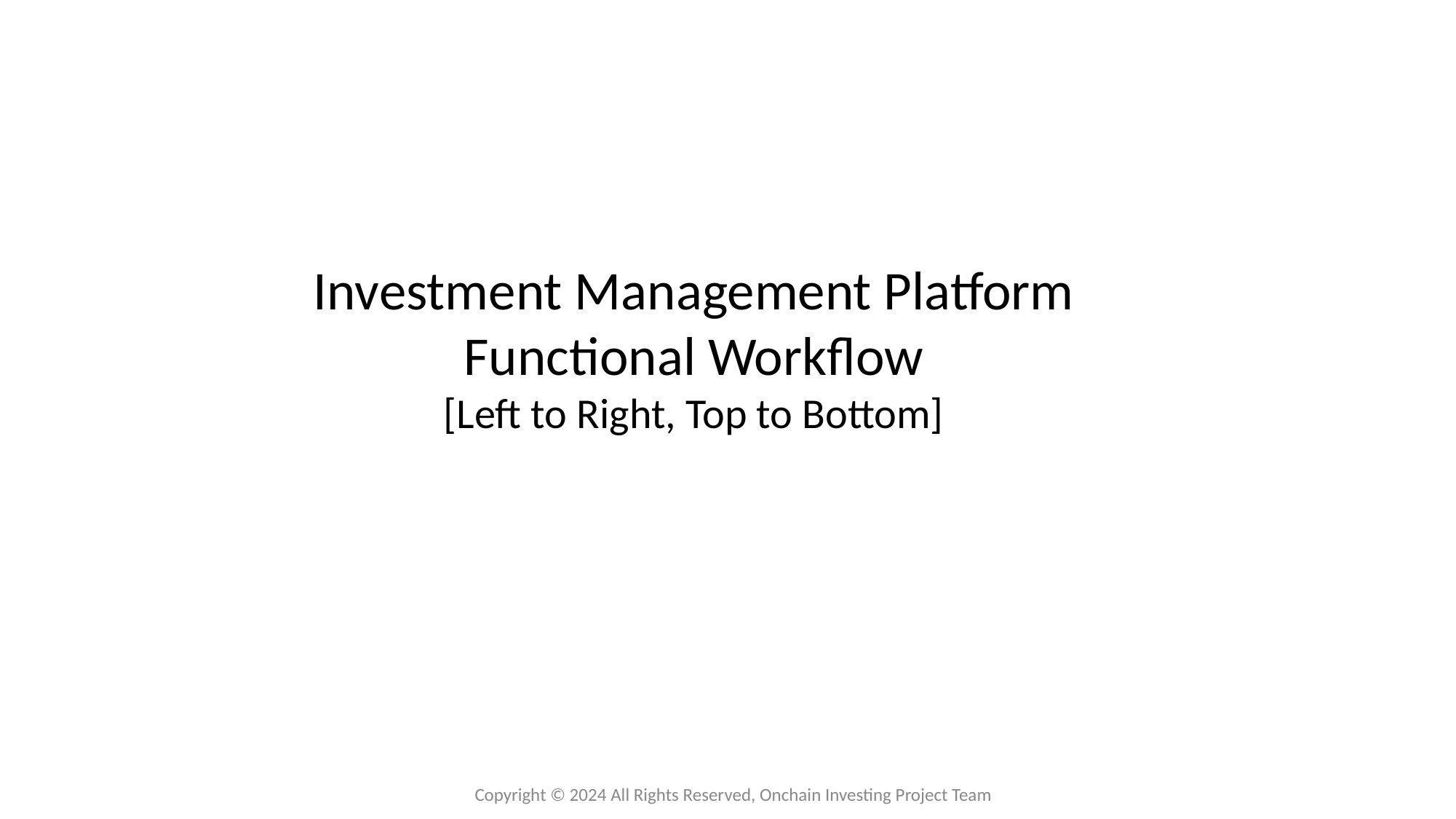

Investment Management Platform
Functional Workflow
[Left to Right, Top to Bottom]
Copyright © 2024 All Rights Reserved, Onchain Investing Project Team